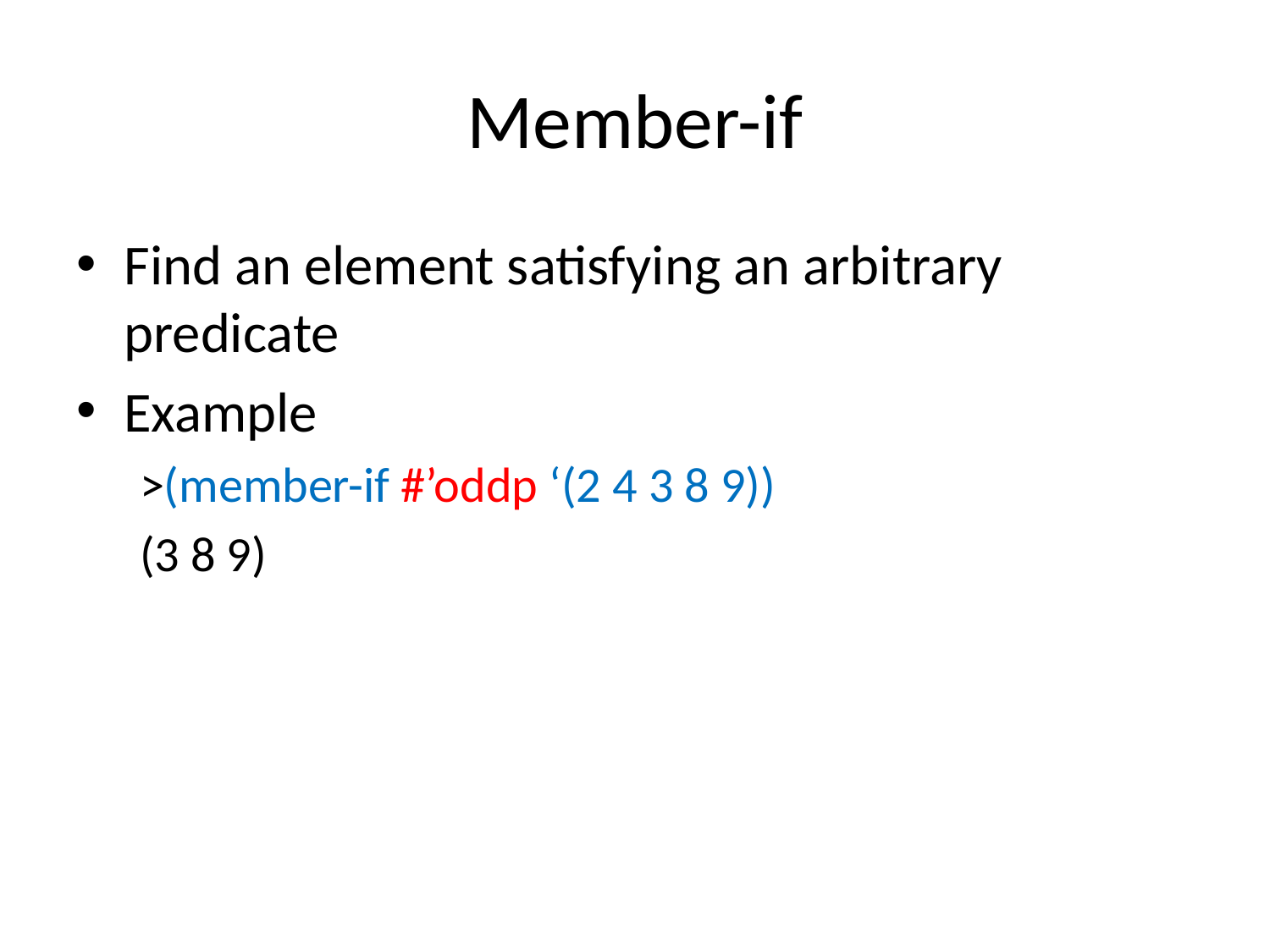

# Member-if
Find an element satisfying an arbitrary predicate
Example
>(member-if #’oddp ‘(2 4 3 8 9))
(3 8 9)